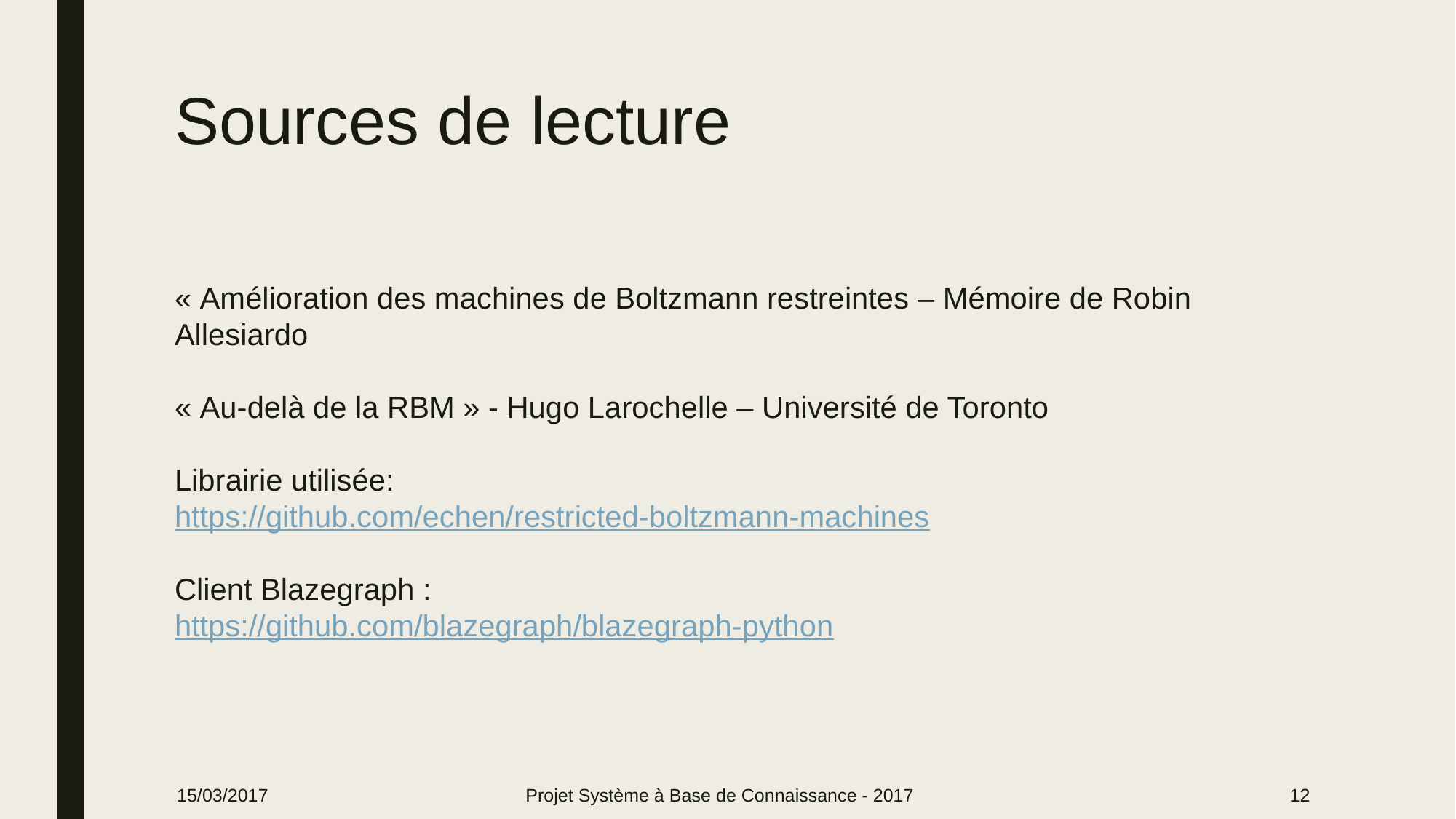

# Sources de lecture
« Amélioration des machines de Boltzmann restreintes – Mémoire de Robin Allesiardo

« Au-delà de la RBM » - Hugo Larochelle – Université de Toronto

Librairie utilisée:
https://github.com/echen/restricted-boltzmann-machines

Client Blazegraph :
https://github.com/blazegraph/blazegraph-python

15/03/2017
Projet Système à Base de Connaissance - 2017
12